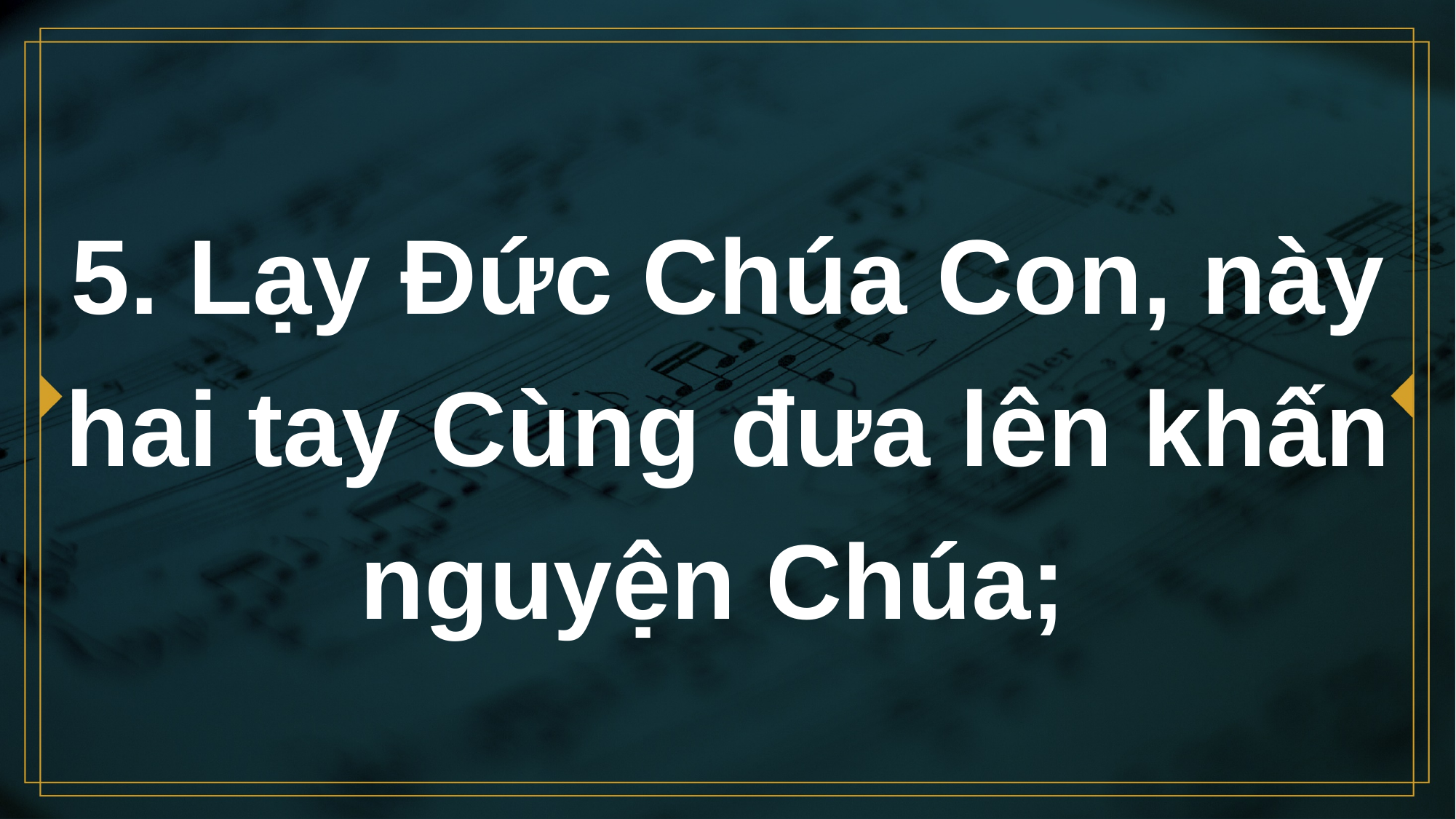

# 5. Lạy Đức Chúa Con, này hai tay Cùng đưa lên khấn nguyện Chúa;